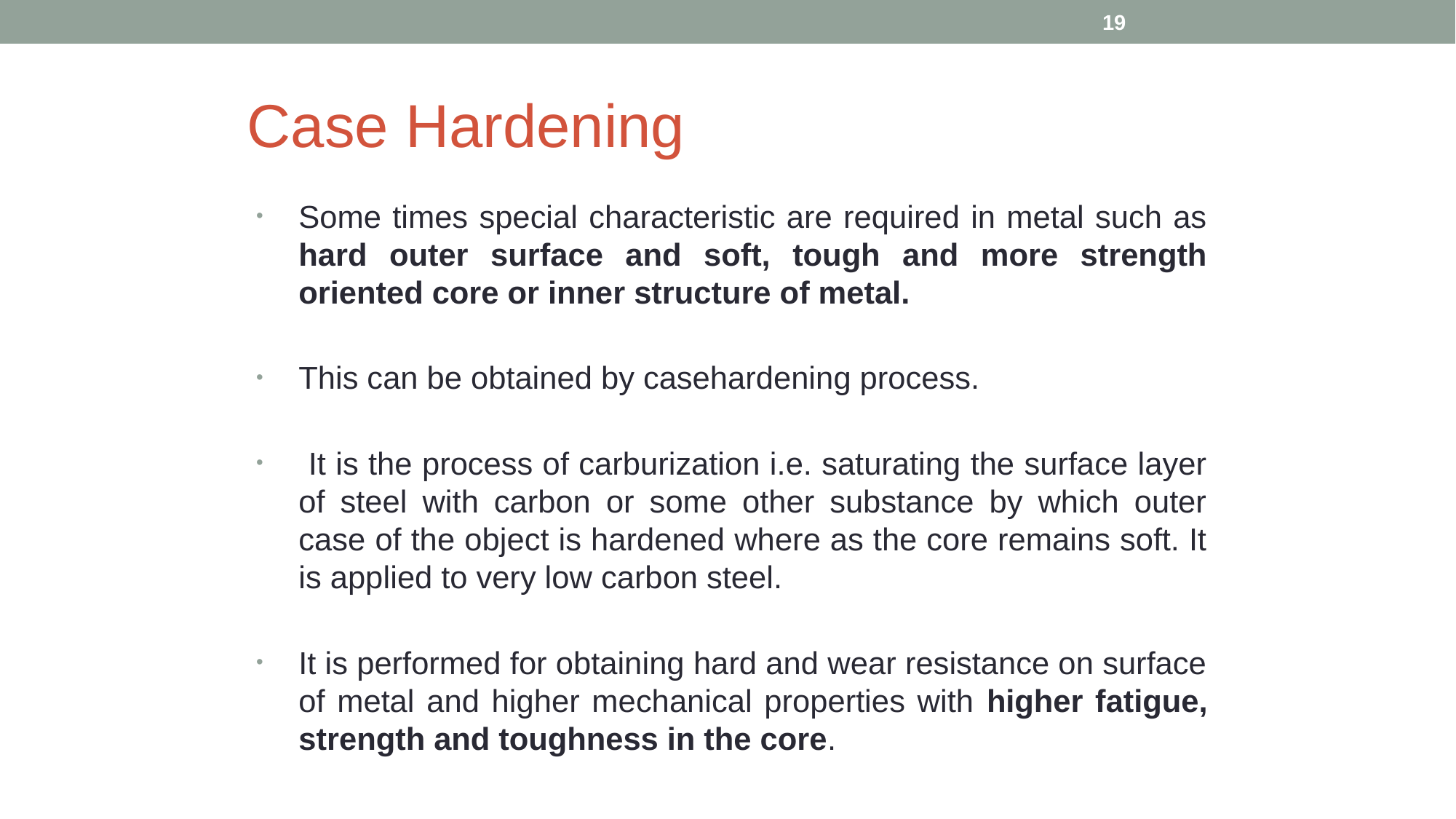

19
# Case Hardening
Some times special characteristic are required in metal such as hard outer surface and soft, tough and more strength oriented core or inner structure of metal.

This can be obtained by casehardening process.

 It is the process of carburization i.e. saturating the surface layer of steel with carbon or some other substance by which outer case of the object is hardened where as the core remains soft. It is applied to very low carbon steel.

It is performed for obtaining hard and wear resistance on surface of metal and higher mechanical properties with higher fatigue, strength and toughness in the core.